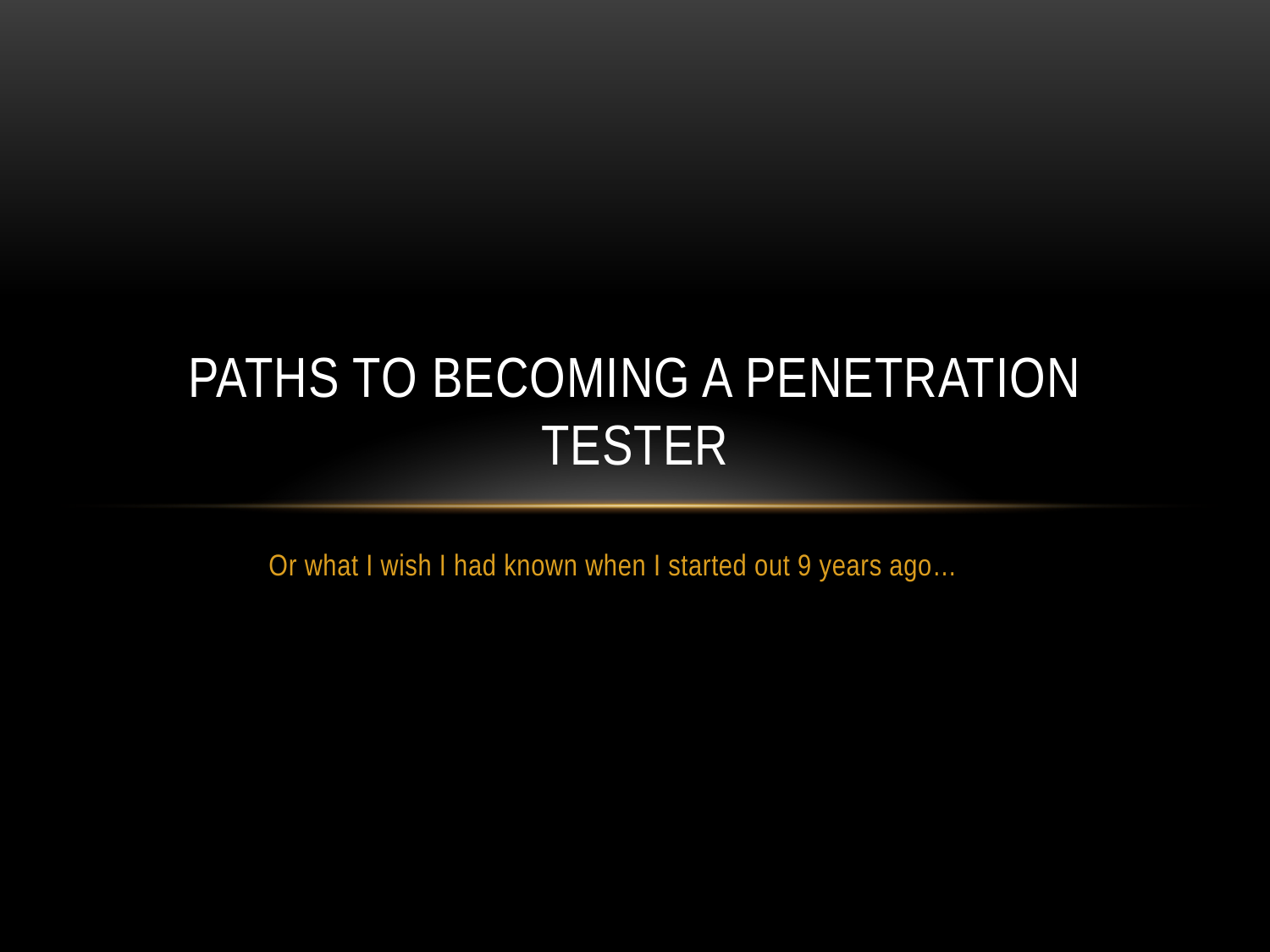

# Paths to Becoming a Penetration Tester
Or what I wish I had known when I started out 9 years ago…